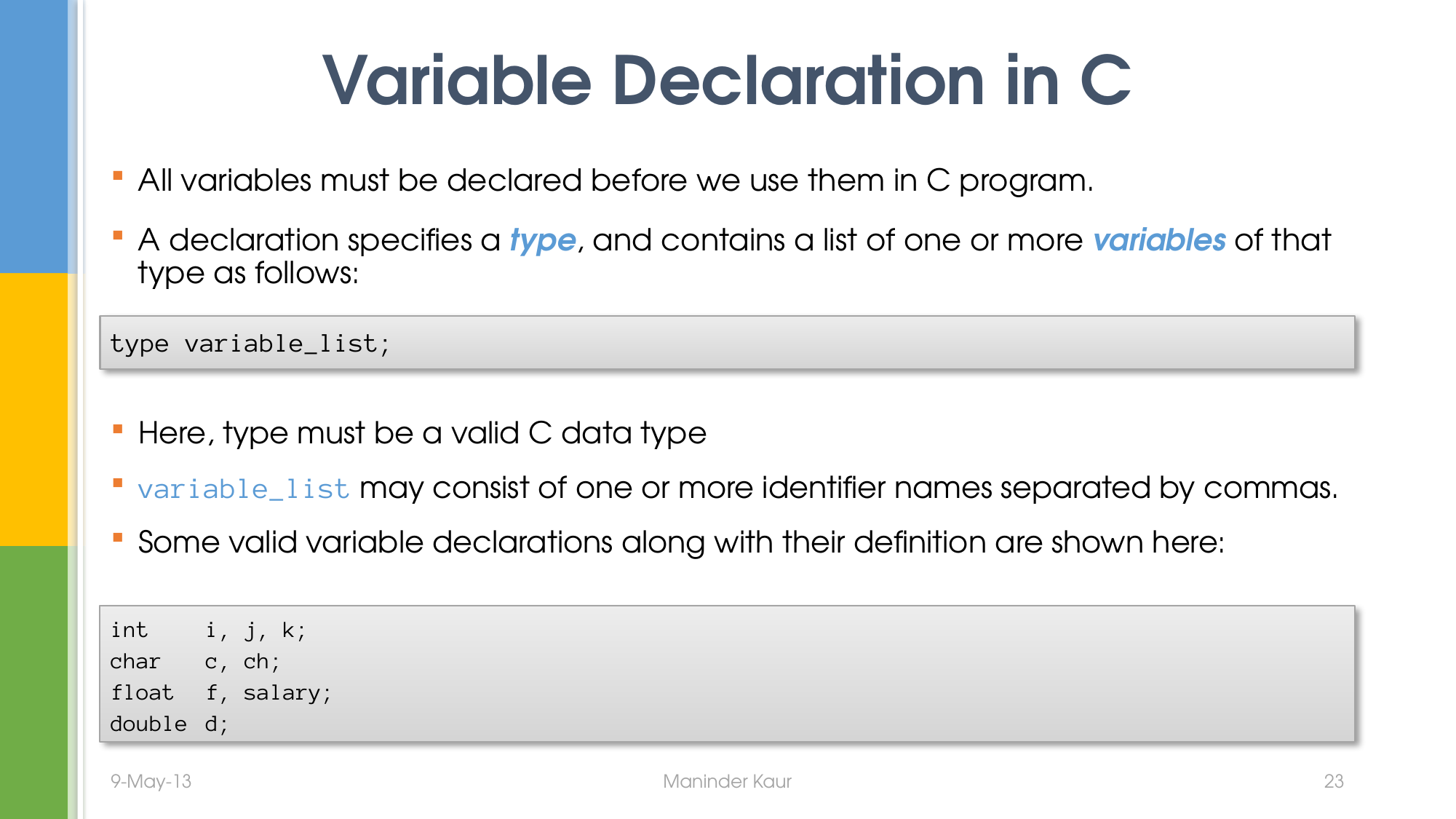

# Variable Declaration in C
All variables must be declared before we use them in C program.
A declaration specifies a type, and contains a list of one or more variables of that type as follows:
type variable_list;
Here, type must be a valid C data type
variable_list may consist of one or more identifier names separated by commas.
Some valid variable declarations along with their definition are shown here:
int	i, j, k;
char	c, ch;
float	f, salary;
double	d;
9-May-13
Maninder Kaur
23